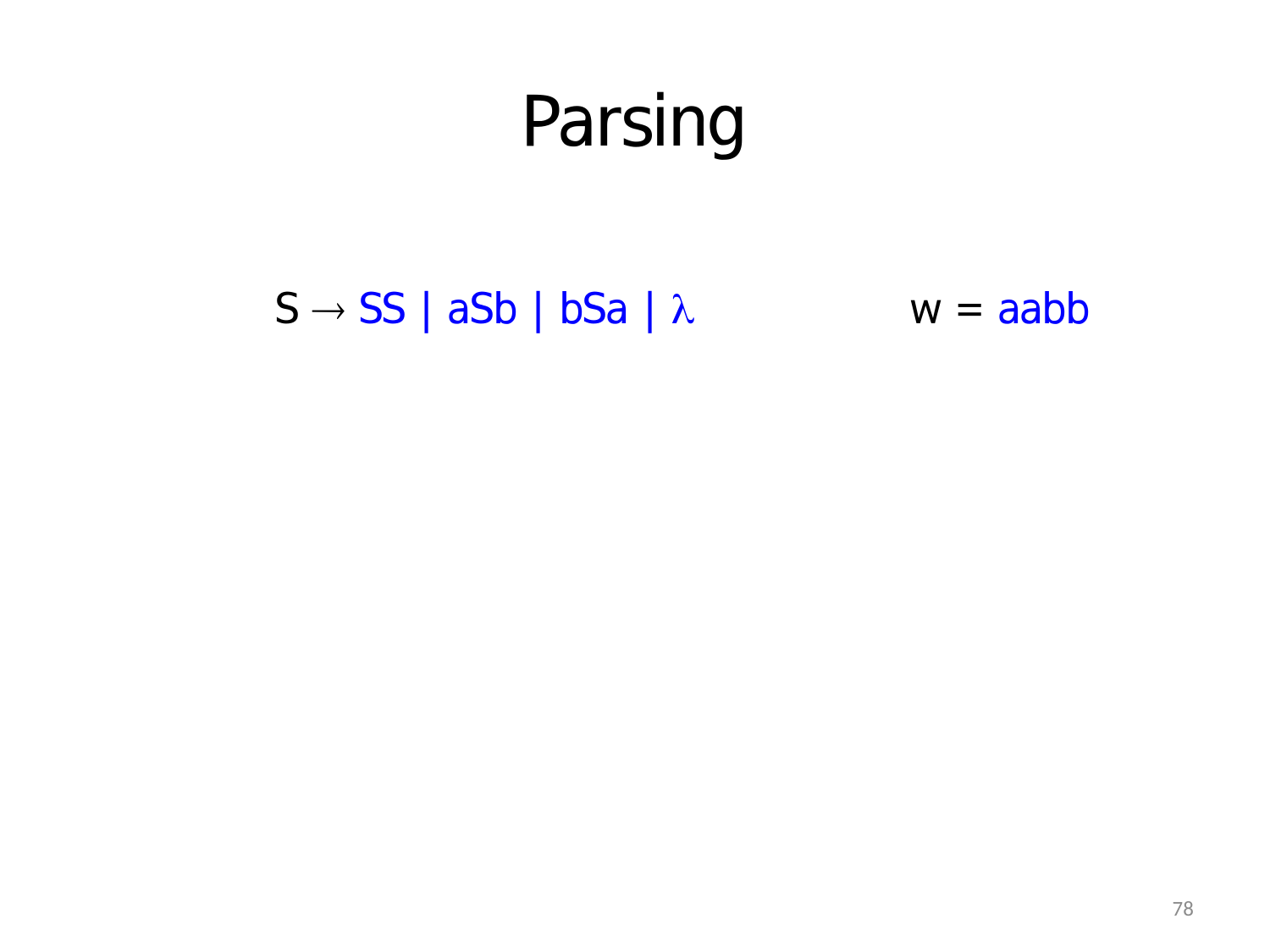

# Parsing
		S → SS | aSb | bSa | λ 		w = aabb

78